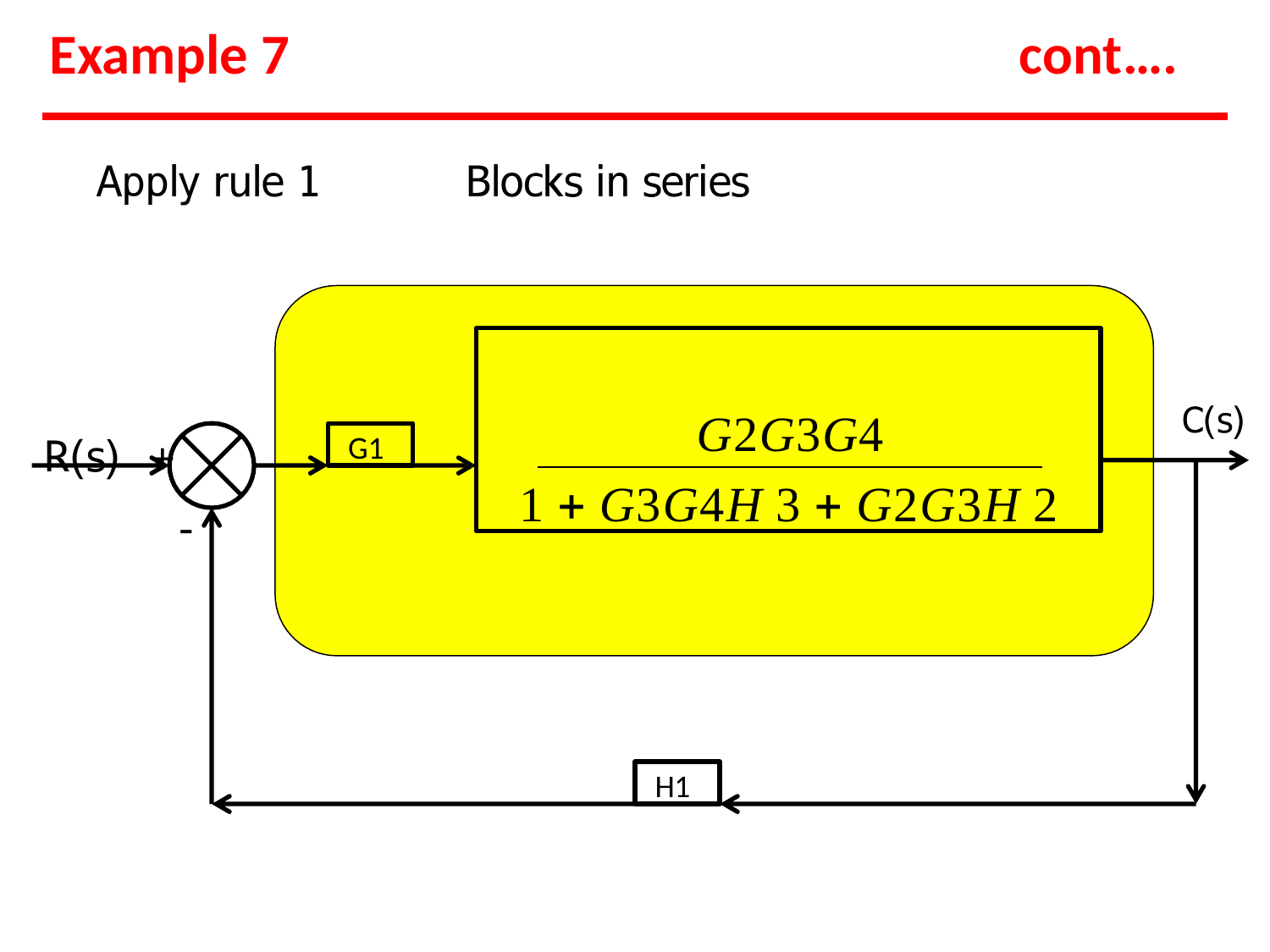

# Example 7
cont….

Apply rule 1
Blocks in series

G2G3G4
1 + G3G4H 3 + G2G3H 2
C(s)
R(s)	+

G1

-
H1